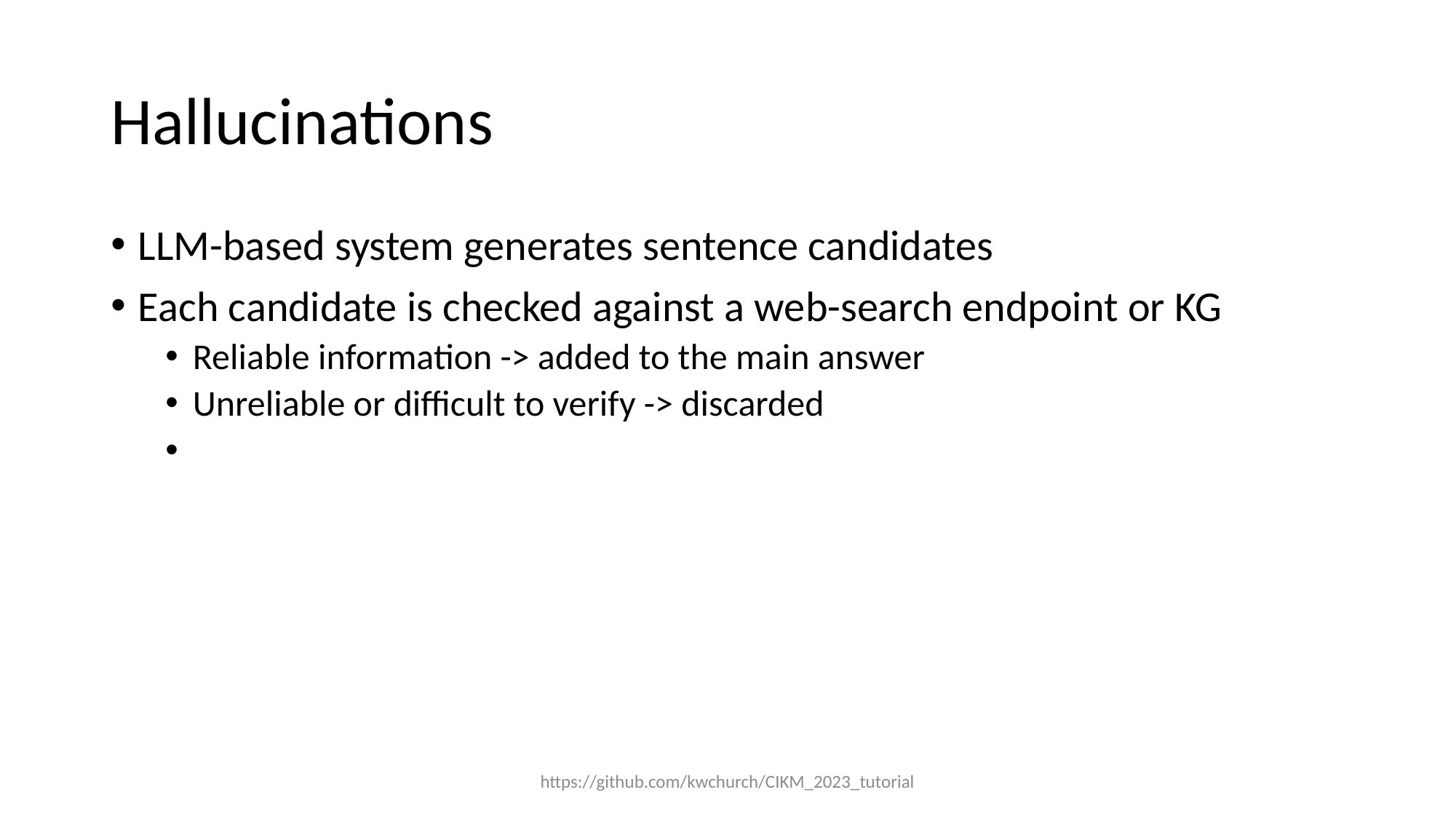

# Hallucinations
LLM-based system generates sentence candidates
Each candidate is checked against a web-search endpoint or KG
Reliable information -> added to the main answer
Unreliable or difficult to verify -> discarded

https://github.com/kwchurch/CIKM_2023_tutorial